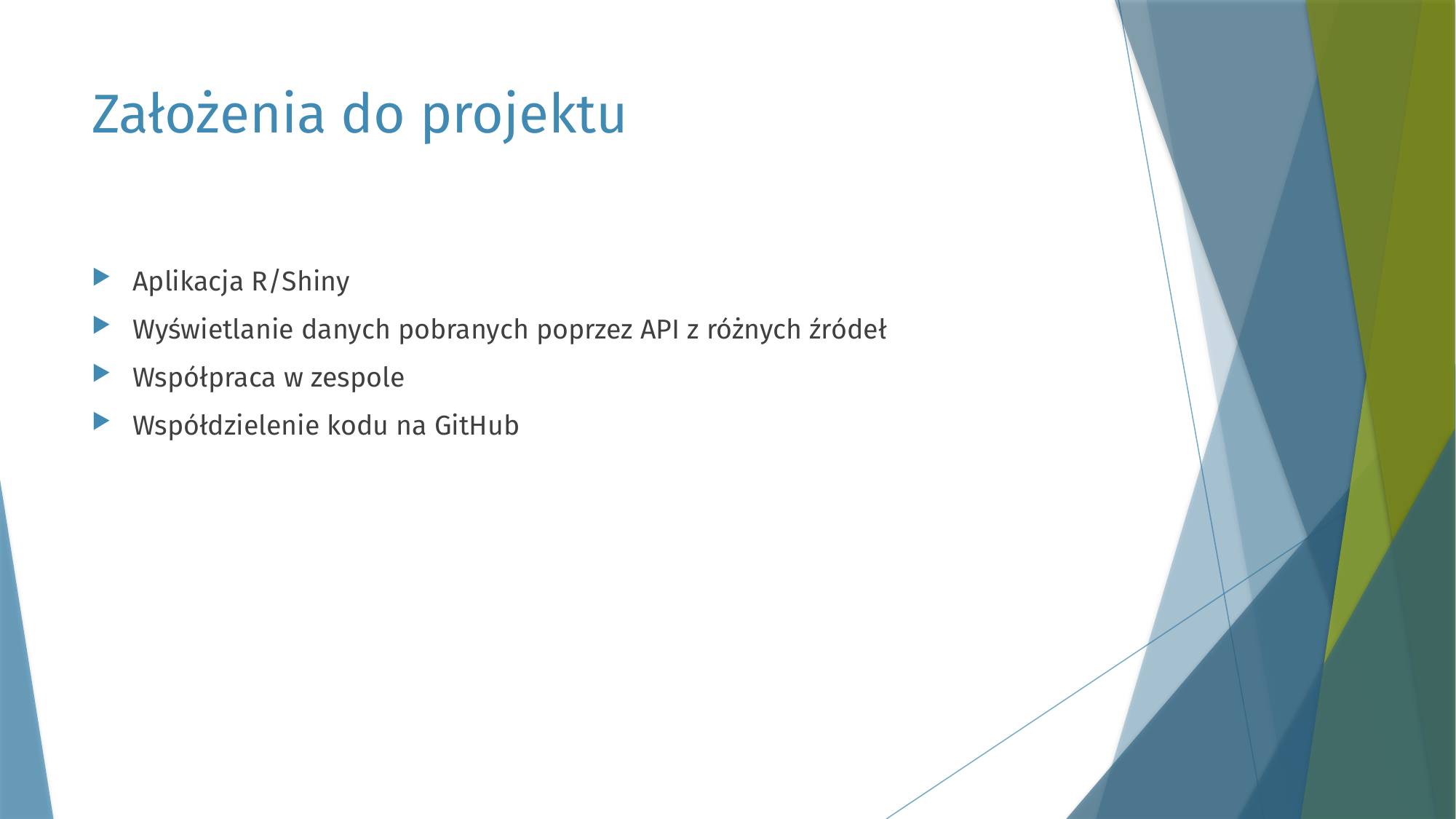

# Założenia do projektu
Aplikacja R/Shiny
Wyświetlanie danych pobranych poprzez API z różnych źródeł
Współpraca w zespole
Współdzielenie kodu na GitHub